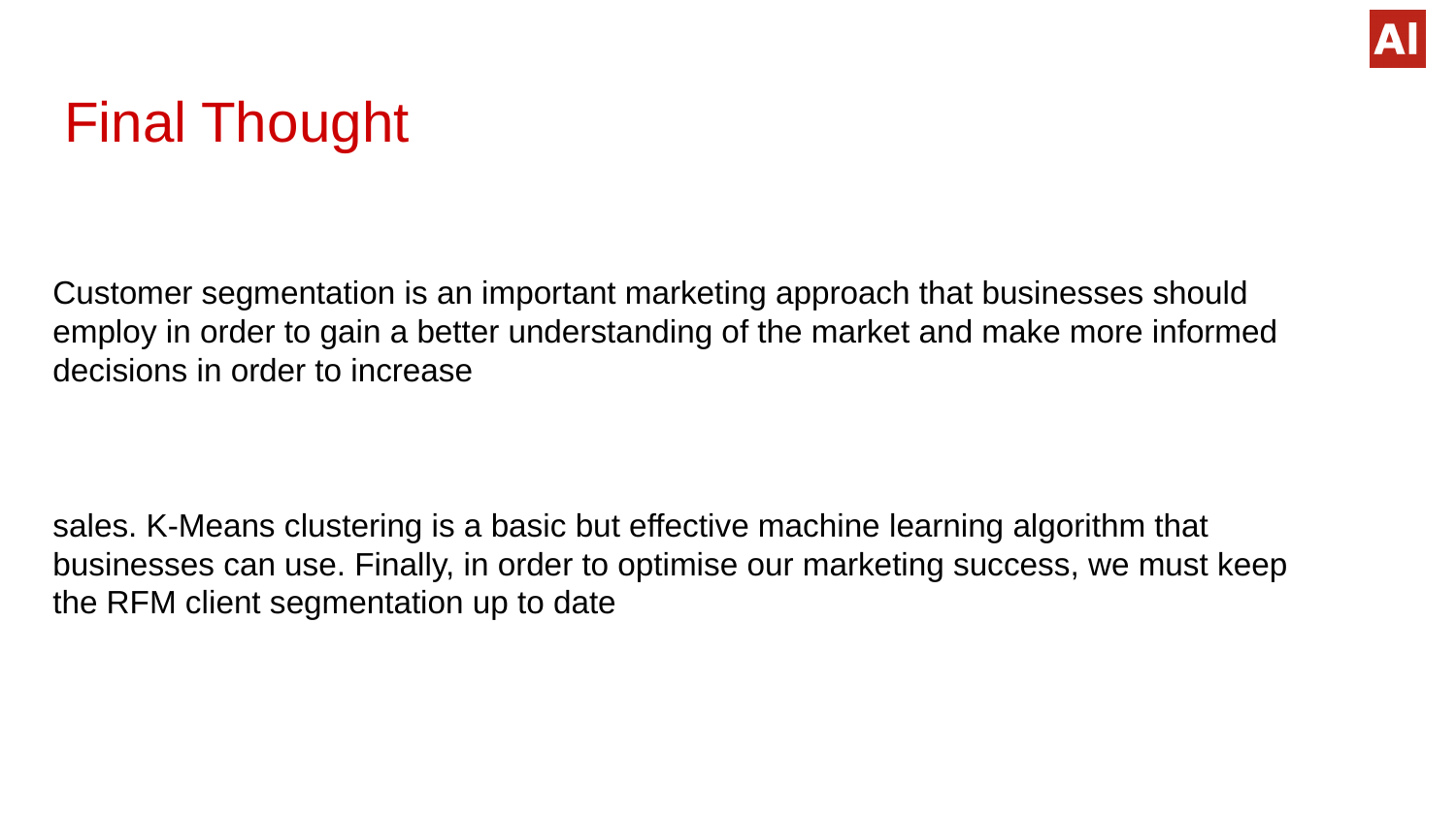

# Final Thought
Customer segmentation is an important marketing approach that businesses should employ in order to gain a better understanding of the market and make more informed decisions in order to increase

sales. K-Means clustering is a basic but effective machine learning algorithm that businesses can use. Finally, in order to optimise our marketing success, we must keep the RFM client segmentation up to date